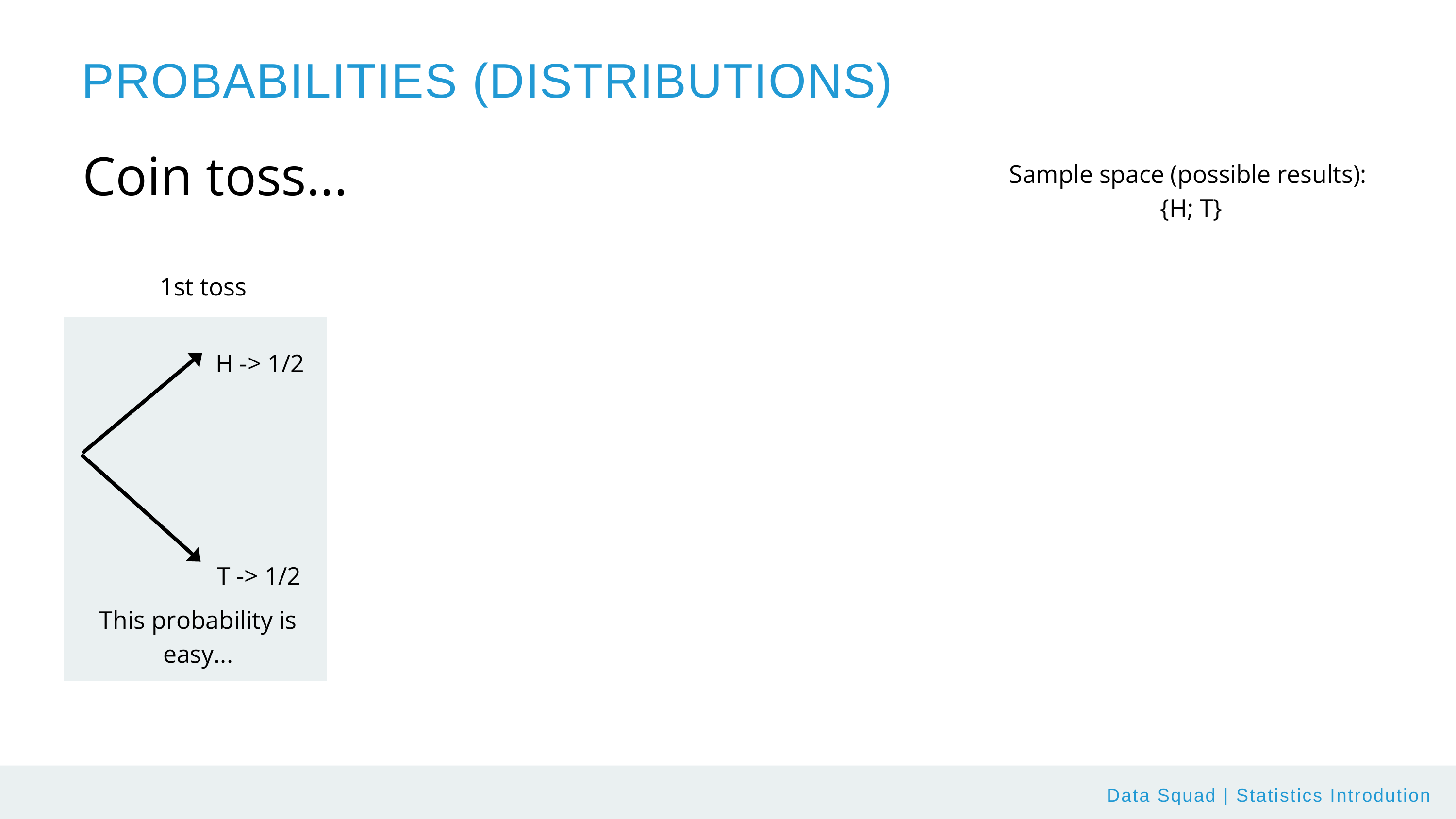

PROBABILITIES (DISTRIBUTIONS)
Coin toss...
Sample space (possible results):
{H; T}
1st toss

H -> 1/2

T -> 1/2
This probability is easy...

Data Squad | Statistics Introdution